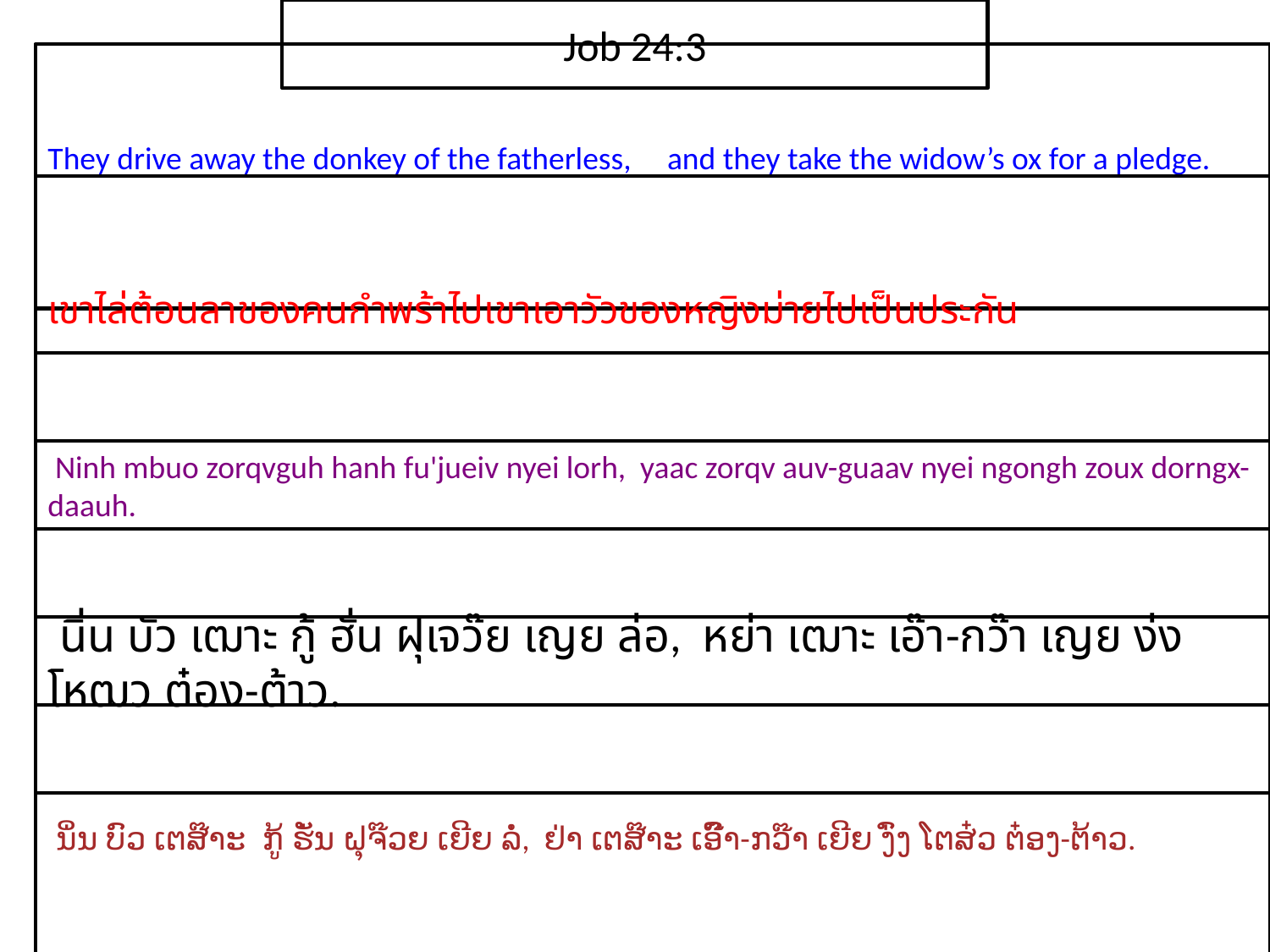

Job 24:3
They drive away the donkey of the fatherless,     and they take the widow’s ox for a pledge.
เขา​ไล่​ต้อน​ลา​ของ​คน​กำพร้า​ไปเขา​เอา​วัว​ของ​หญิง​ม่าย​ไป​เป็น​ประกัน
 Ninh mbuo zorqvguh hanh fu'jueiv nyei lorh,  yaac zorqv auv-guaav nyei ngongh zoux dorngx-daauh.
 นิ่น บัว เฒาะ กู้ ฮั่น ฝุเจว๊ย เญย ล่อ,  หย่า เฒาะ เอ๊า-กว๊า เญย ง่ง โหฒว ต๋อง-ต้าว.
 ນິ່ນ ບົວ ເຕສ໊າະ  ກູ້ ຮັ່ນ ຝຸຈ໊ວຍ ເຍີຍ ລໍ່,  ຢ່າ ເຕສ໊າະ ເອົ໊າ-ກວ໊າ ເຍີຍ ງົ່ງ ໂຕສ໋ວ ຕ໋ອງ-ຕ້າວ.